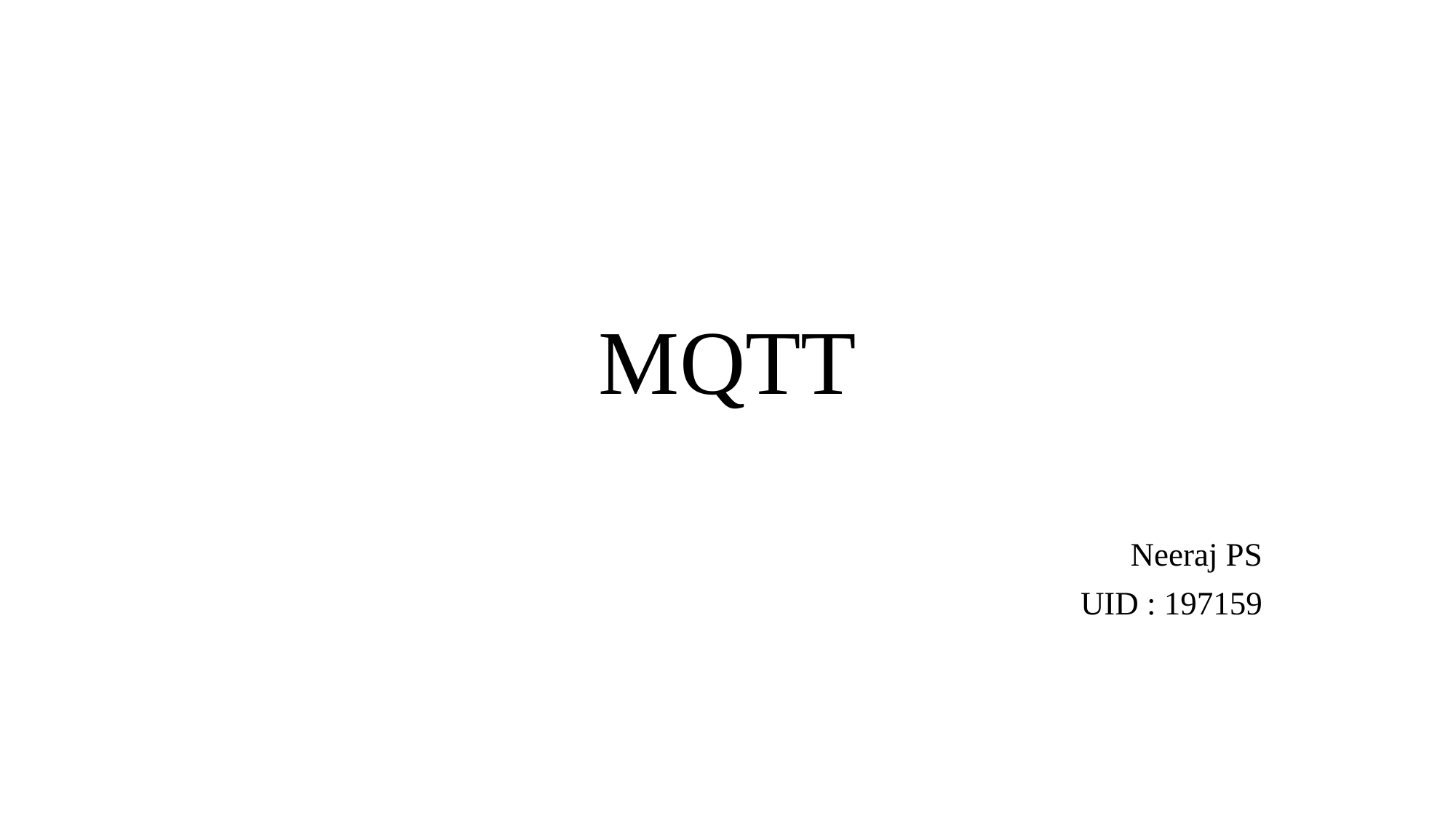

# MQTT

Neeraj PS
UID : 197159